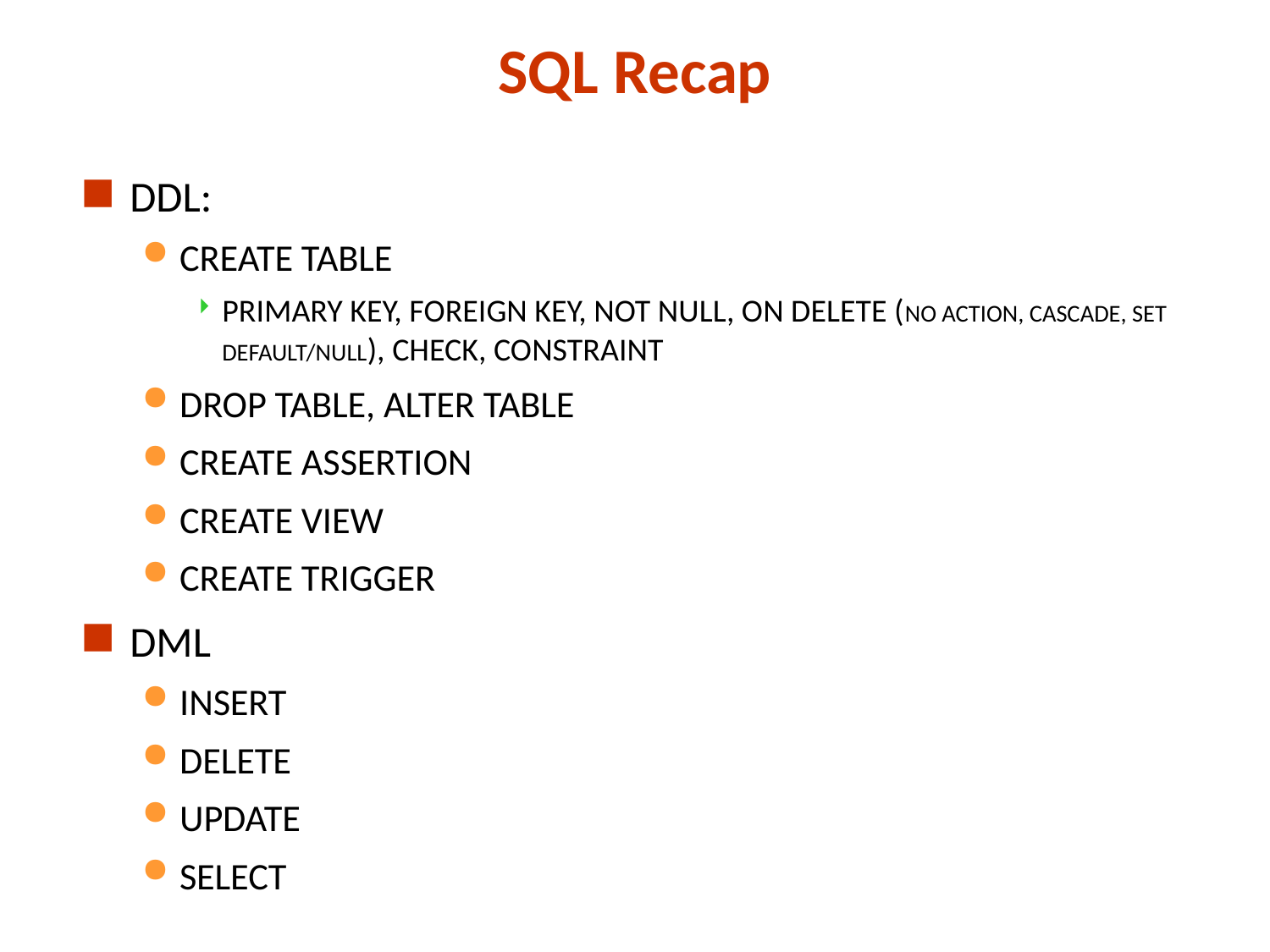

# SQL Recap
DDL:
CREATE TABLE
PRIMARY KEY, FOREIGN KEY, NOT NULL, ON DELETE (NO ACTION, CASCADE, SET DEFAULT/NULL), CHECK, CONSTRAINT
DROP TABLE, ALTER TABLE
CREATE ASSERTION
CREATE VIEW
CREATE TRIGGER
DML
INSERT
DELETE
UPDATE
SELECT